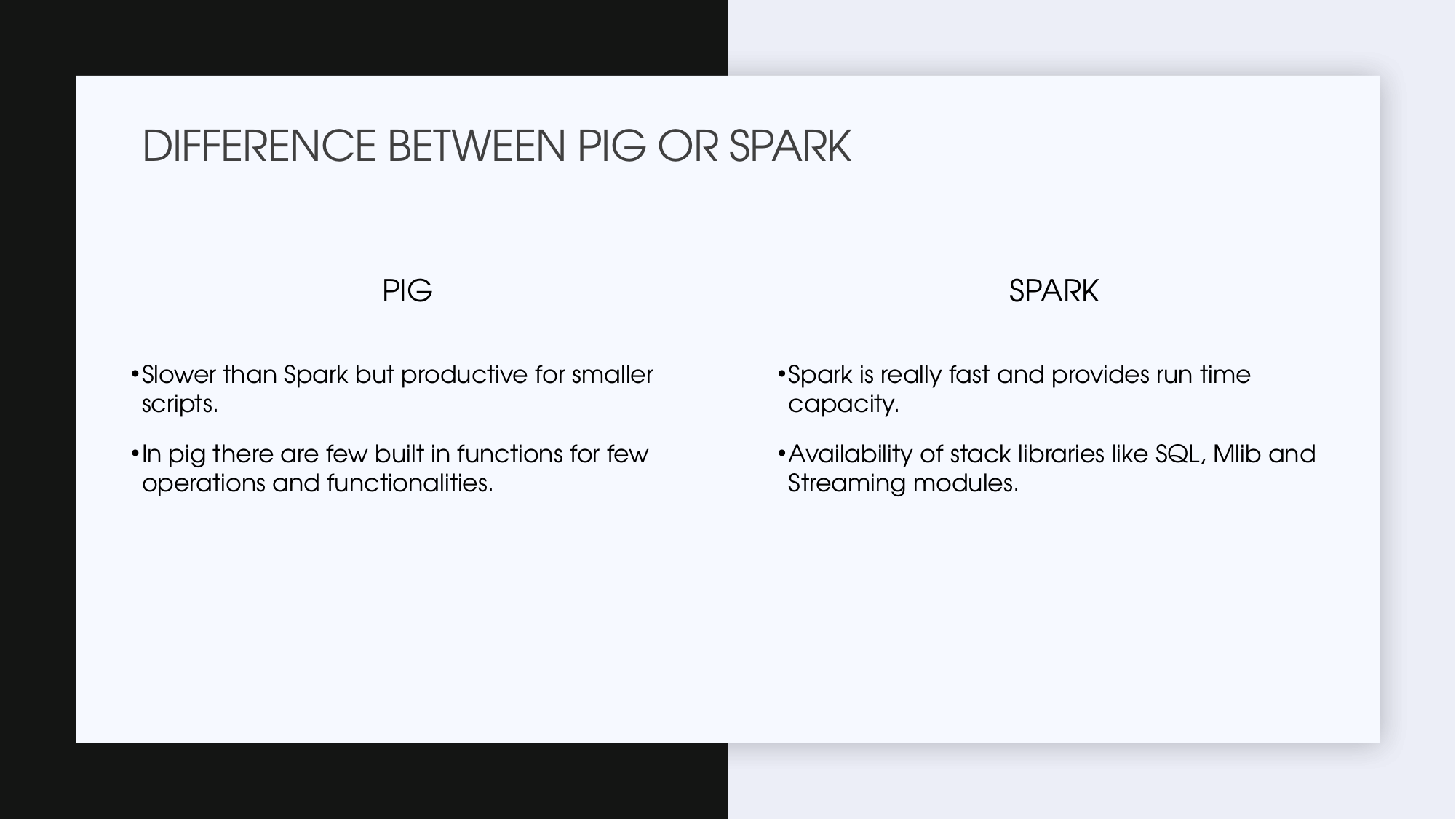

# Difference between Pig or Spark
PIG
SPARK
Spark is really fast and provides run time capacity.
Availability of stack libraries like SQL, Mlib and Streaming modules.
Slower than Spark but productive for smaller scripts.
In pig there are few built in functions for few operations and functionalities.